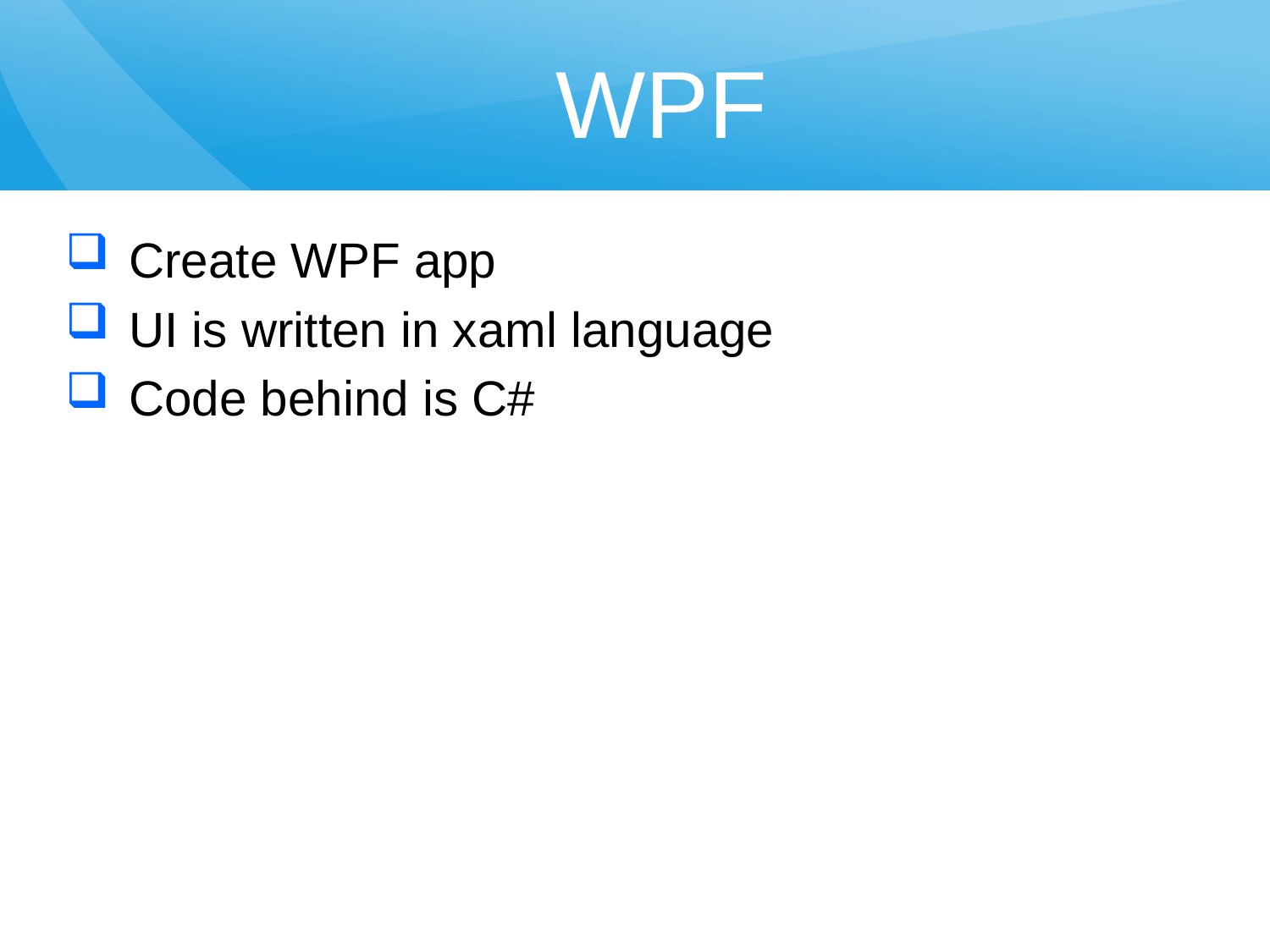

# WPF
Create WPF app
UI is written in xaml language
Code behind is C#